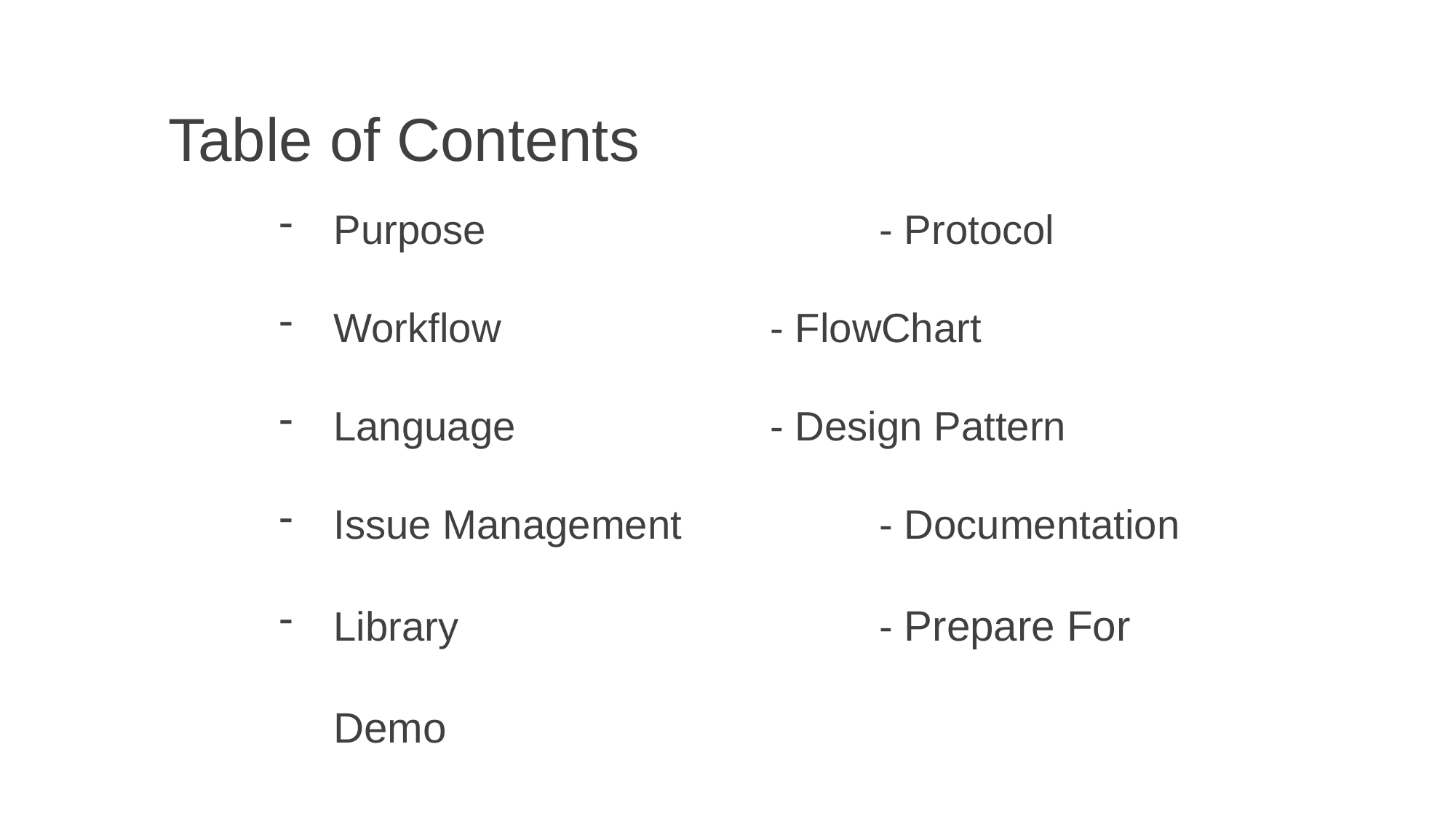

Table of Contents
Purpose				- Protocol
Workflow			- FlowChart
Language			- Design Pattern
Issue Management		- Documentation
Library				- Prepare For Demo